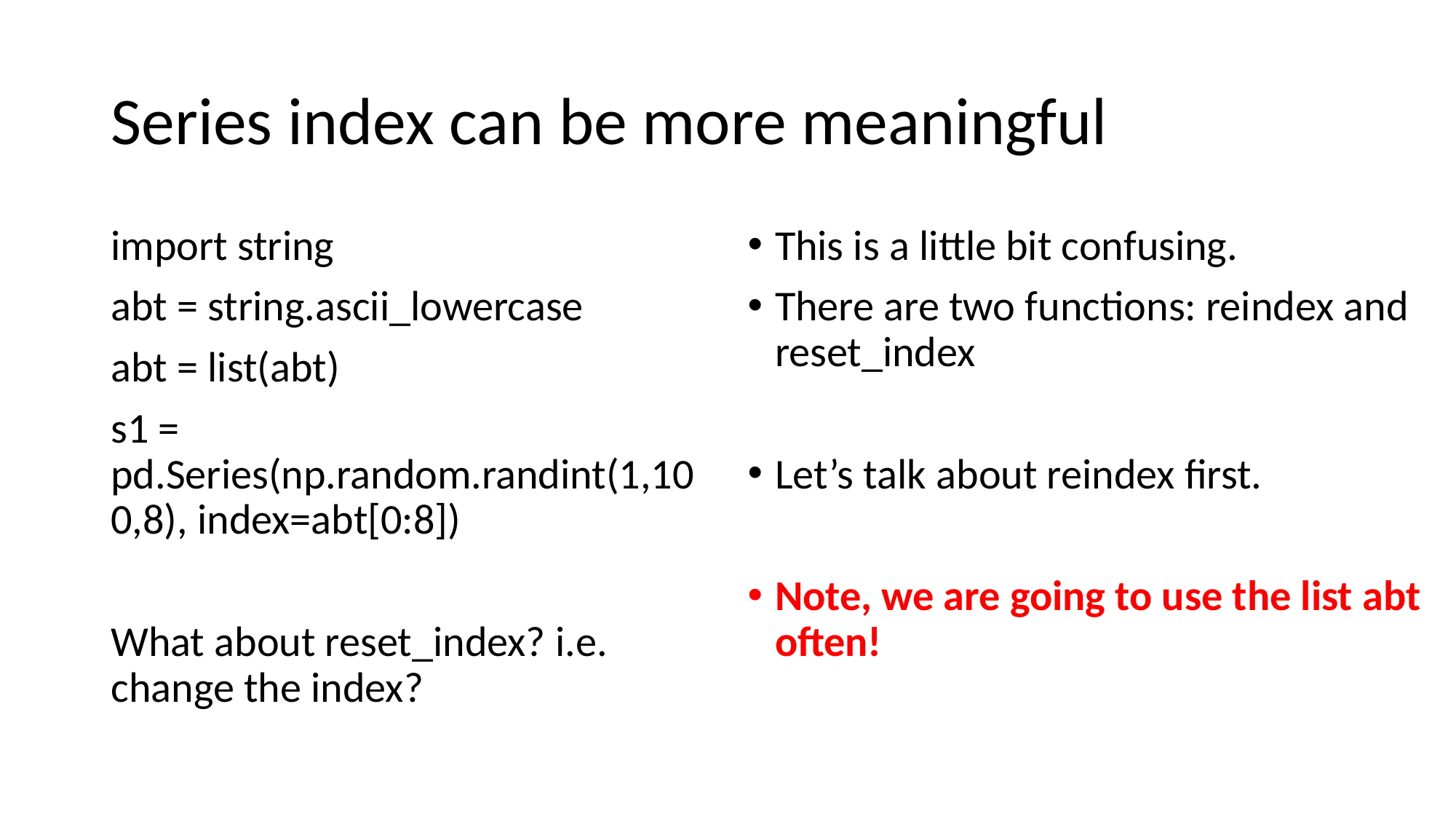

# Series index can be more meaningful
import string
abt = string.ascii_lowercase
abt = list(abt)
s1 = pd.Series(np.random.randint(1,100,8), index=abt[0:8])

What about reset_index? i.e. change the index?
This is a little bit confusing.
There are two functions: reindex and reset_index

Let’s talk about reindex first.

Note, we are going to use the list abt often!